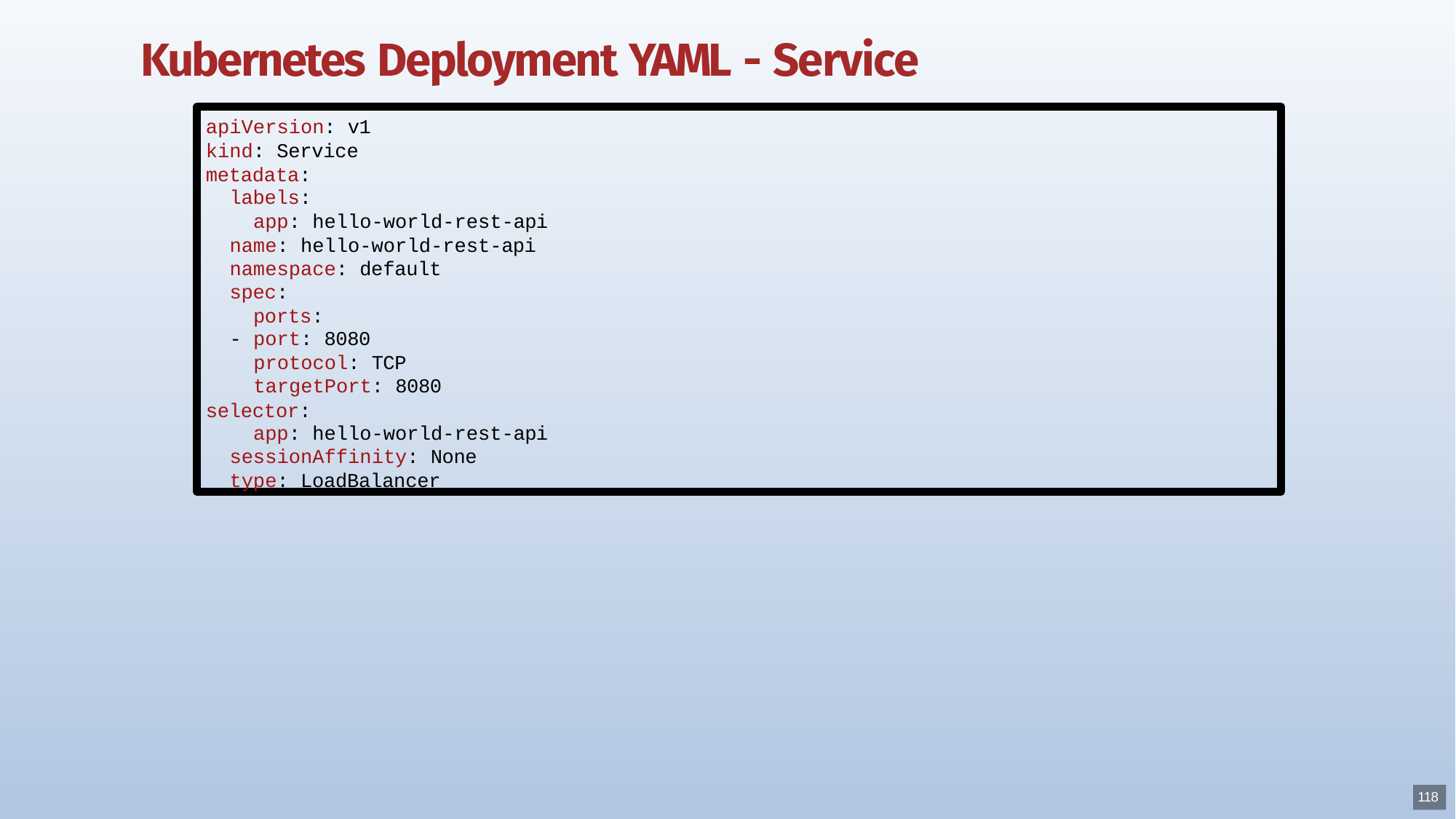

# Kubernetes Deployment YAML - Service
apiVersion: v1 kind: Service metadata:
labels:
app: hello-world-rest-api name: hello-world-rest-api namespace: default
spec:
ports:
- port: 8080 protocol: TCP targetPort: 8080
selector:
app: hello-world-rest-api sessionAffinity: None  type: LoadBalancer

118